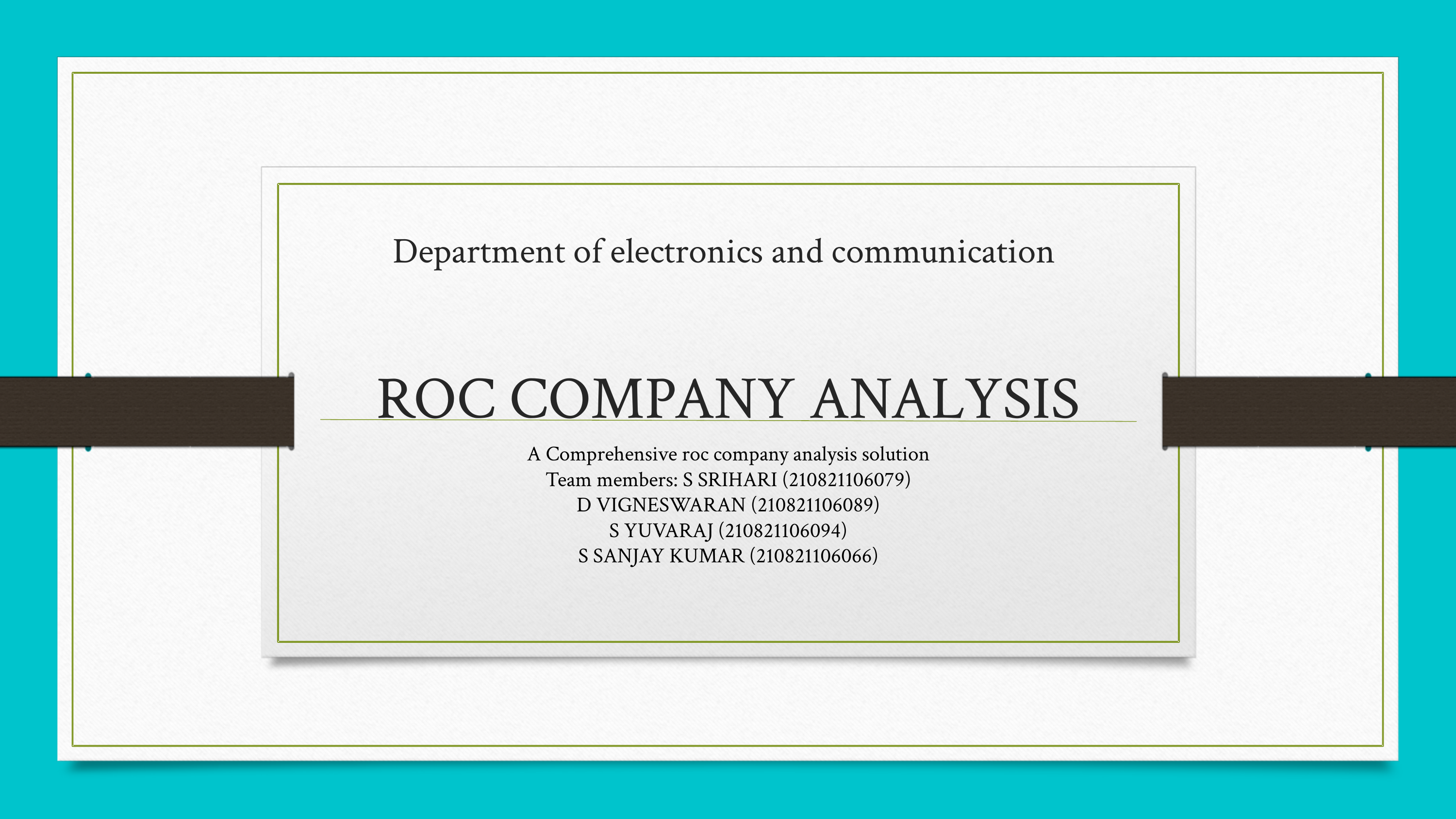

Department of electronics and communication

ROC COMPANY ANALYSIS

A Comprehensive roc company analysis solution
Team members: S SRIHARI (210821106079)
D VIGNESWARAN (210821106089)
S YUVARAJ (210821106094)
S SANJAY KUMAR (210821106066)